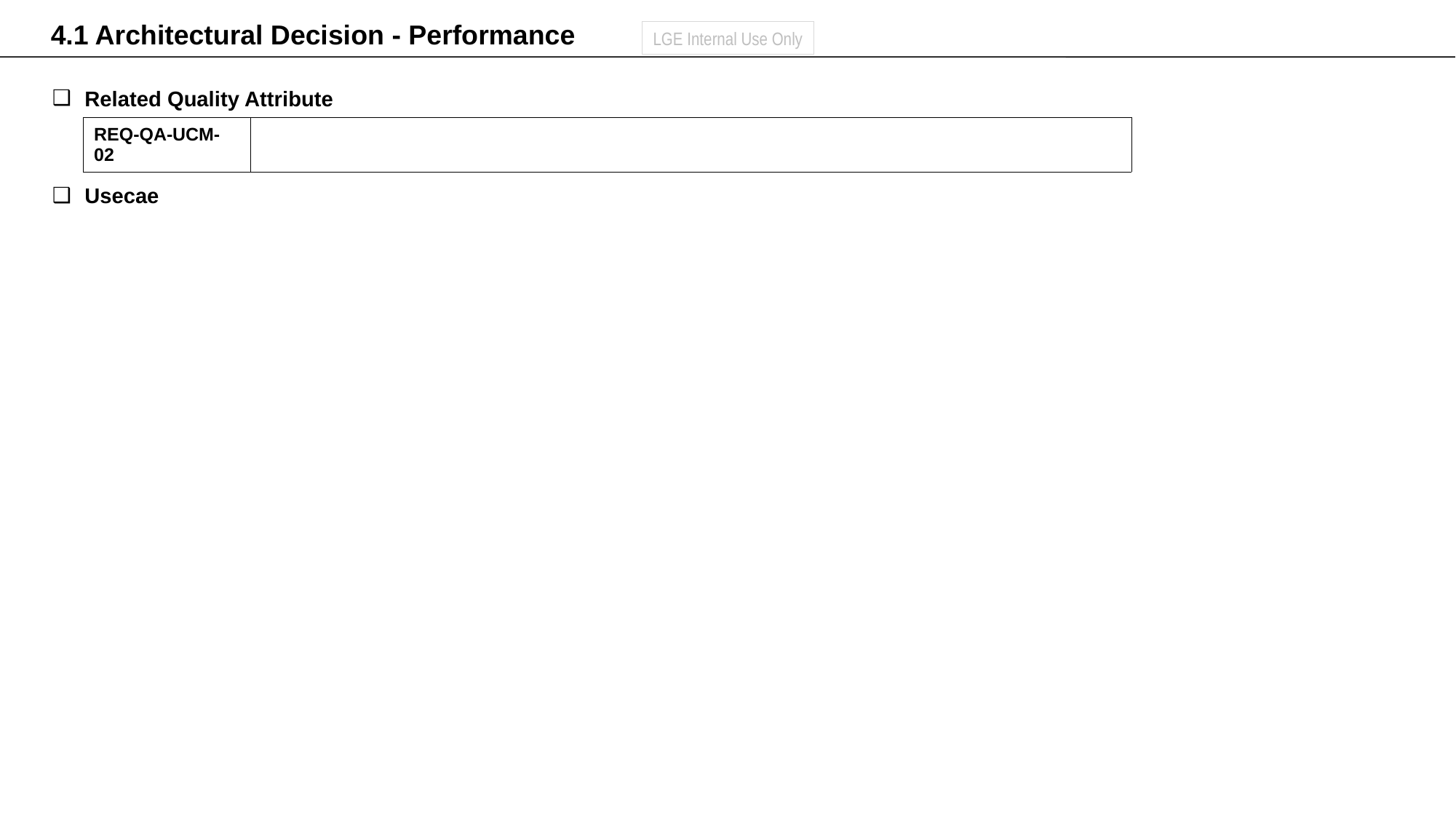

4.1 Architectural Decision - Performance
Related Quality Attribute
Usecae
| REQ-QA-UCM-02 |  |
| --- | --- |